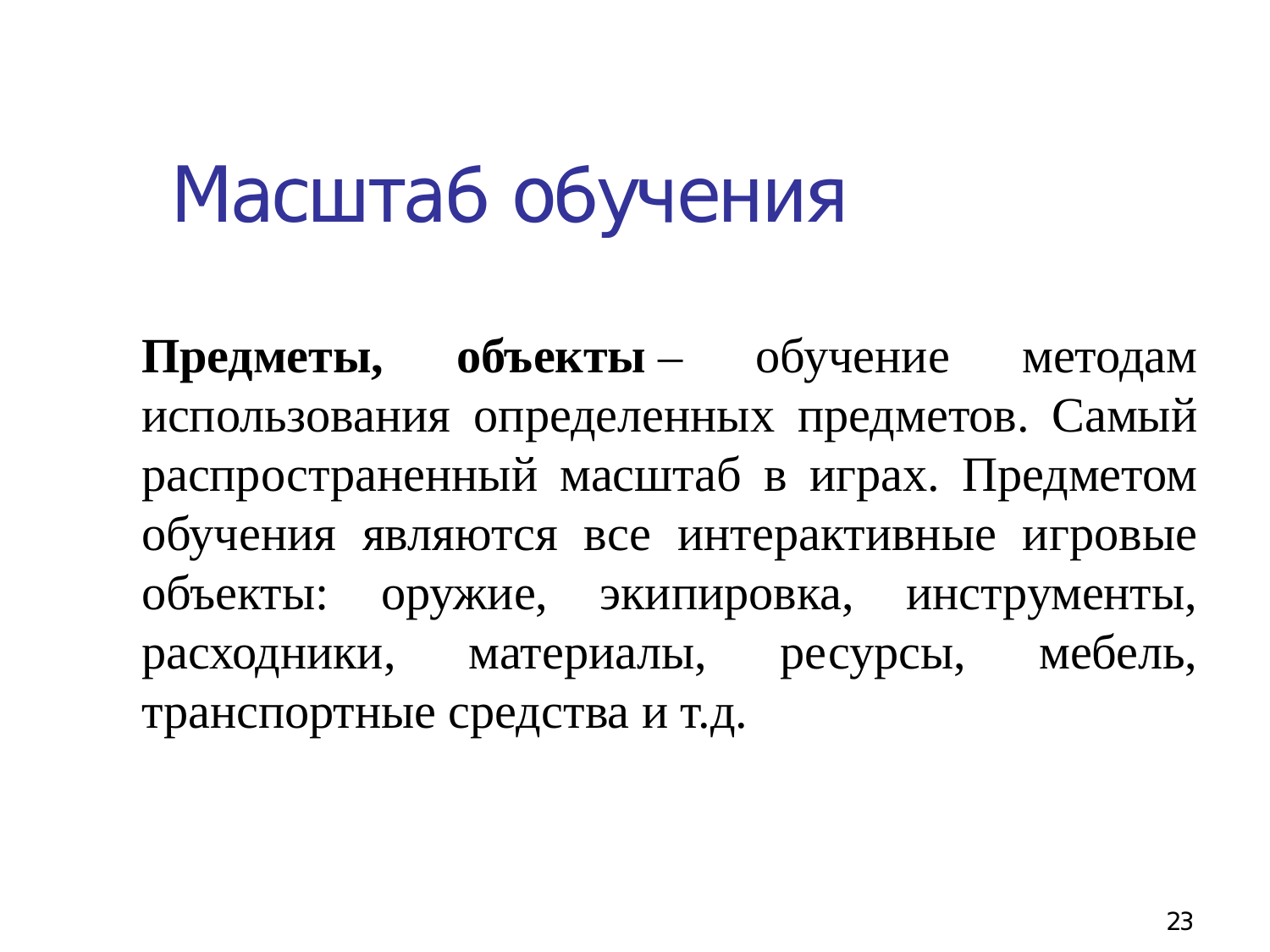

# Масштаб обучения
Предметы, объекты – обучение методам использования определенных предметов. Самый распространенный масштаб в играх. Предметом обучения являются все интерактивные игровые объекты: оружие, экипировка, инструменты, расходники, материалы, ресурсы, мебель, транспортные средства и т.д.
23